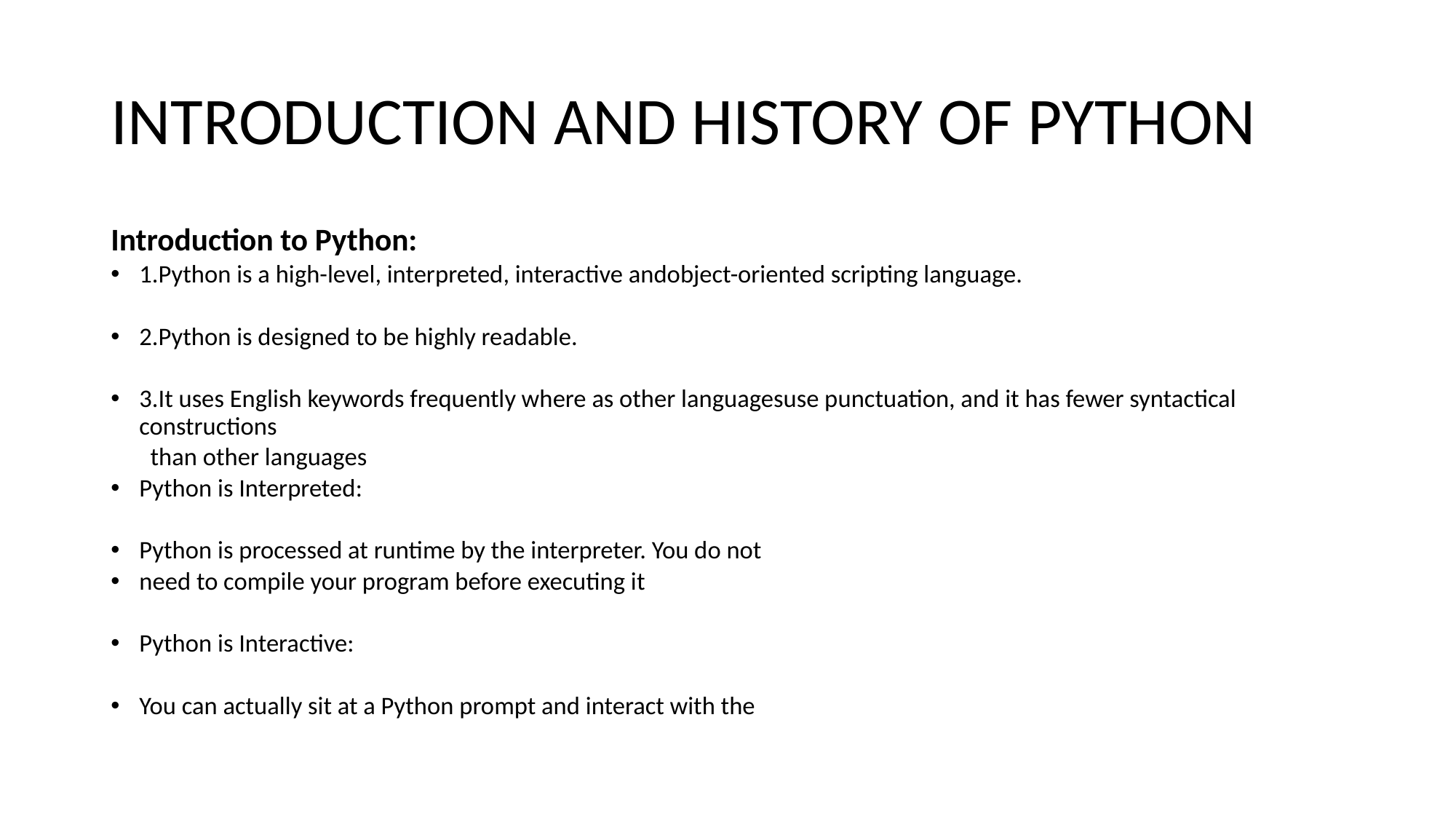

# INTRODUCTION AND HISTORY OF PYTHON
Introduction to Python:
1.Python is a high-level, interpreted, interactive andobject-oriented scripting language.

2.Python is designed to be highly readable.

3.It uses English keywords frequently where as other languagesuse punctuation, and it has fewer syntactical constructions
       than other languages
Python is Interpreted:

Python is processed at runtime by the interpreter. You do not
need to compile your program before executing it

Python is Interactive:

You can actually sit at a Python prompt and interact with the